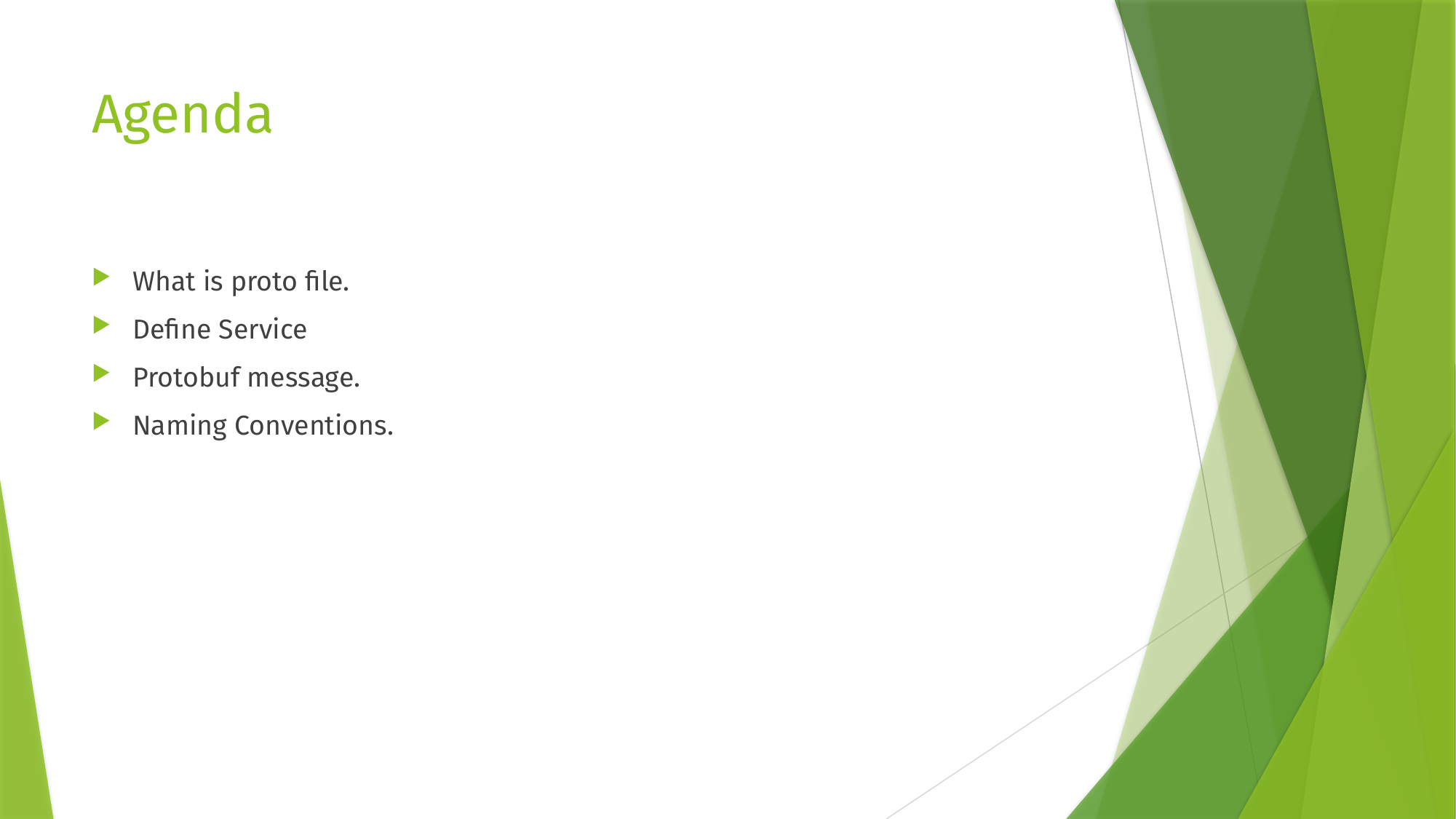

# Agenda
What is proto file.
Define Service
Protobuf message.
Naming Conventions.